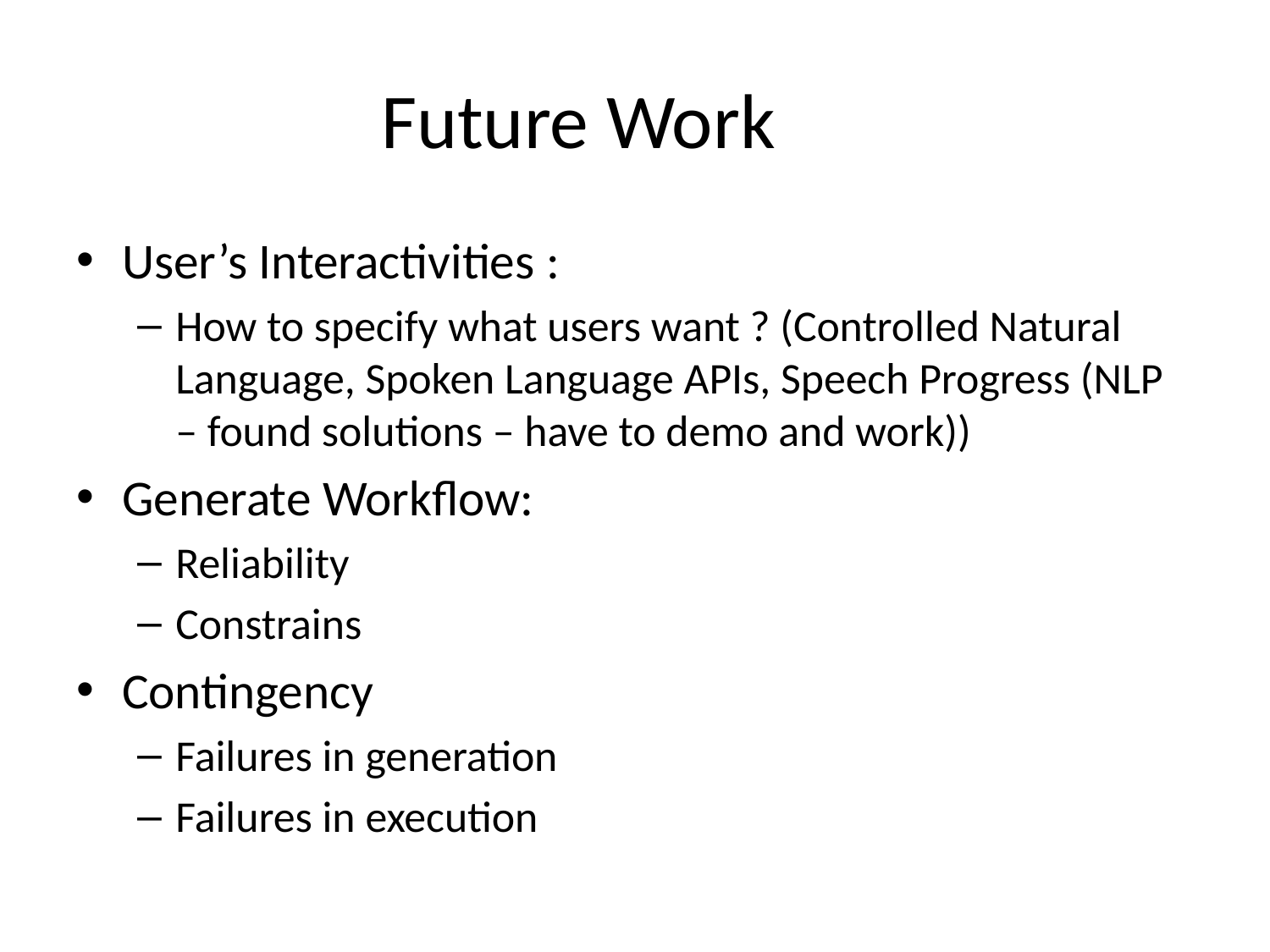

# Future Work
User’s Interactivities :
How to specify what users want ? (Controlled Natural Language, Spoken Language APIs, Speech Progress (NLP – found solutions – have to demo and work))
Generate Workflow:
Reliability
Constrains
Contingency
Failures in generation
Failures in execution